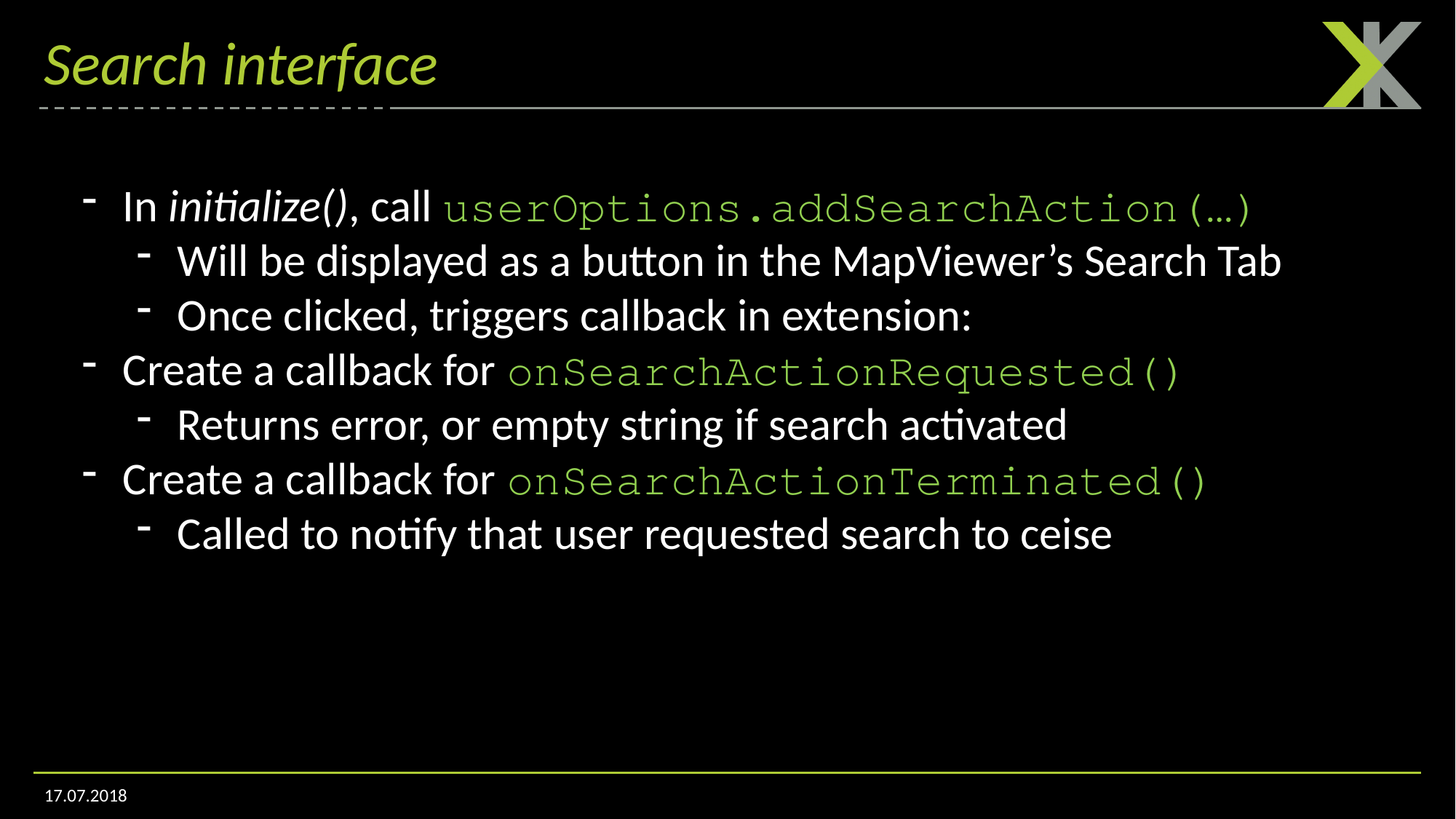

# Search interface
In initialize(), call userOptions.addSearchAction(…)
Will be displayed as a button in the MapViewer’s Search Tab
Once clicked, triggers callback in extension:
Create a callback for onSearchActionRequested()
Returns error, or empty string if search activated
Create a callback for onSearchActionTerminated()
Called to notify that user requested search to ceise
17.07.2018